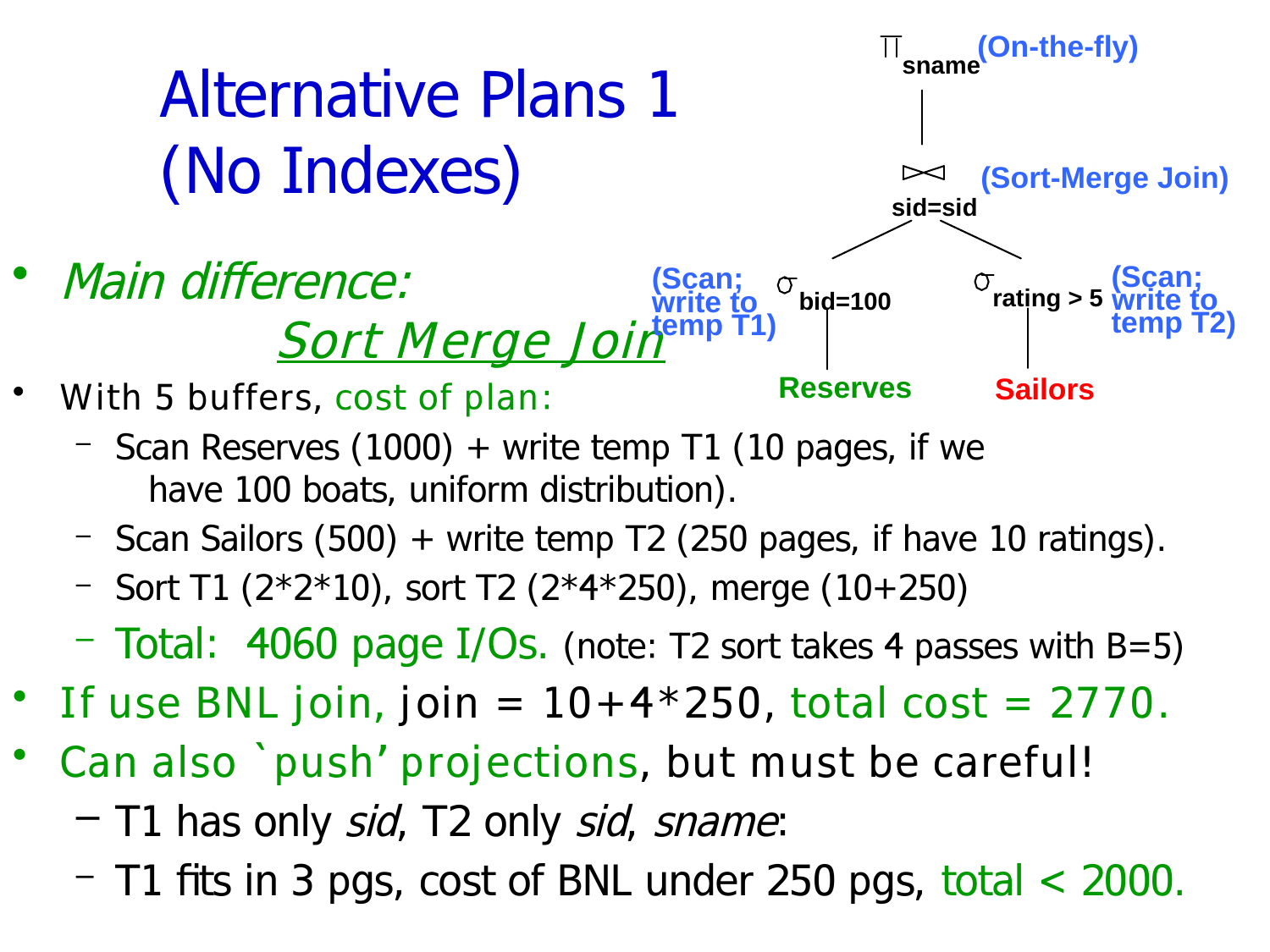

(On-the-fly)

sname

(Sort-Merge Join)

sid=sid

(Scan;
(Scan;

write to

write to
rating > 5

bid=100
temp T2)
temp T1)

Reserves
Sailors
# Alternative Plans 1 (No Indexes)
Main difference:                                                                     Sort Merge Join
With 5 buffers, cost of plan:
Scan Reserves (1000) + write temp T1 (10 pages, if we                           have 100 boats, uniform distribution).
Scan Sailors (500) + write temp T2 (250 pages, if have 10 ratings).
Sort T1 (2*2*10), sort T2 (2*4*250), merge (10+250)
Total:  4060 page I/Os. (note: T2 sort takes 4 passes with B=5)
If use BNL join, join = 10+4*250, total cost = 2770.
Can also `push’ projections, but must be careful!
T1 has only sid, T2 only sid, sname:
T1 fits in 3 pgs, cost of BNL under 250 pgs, total < 2000.